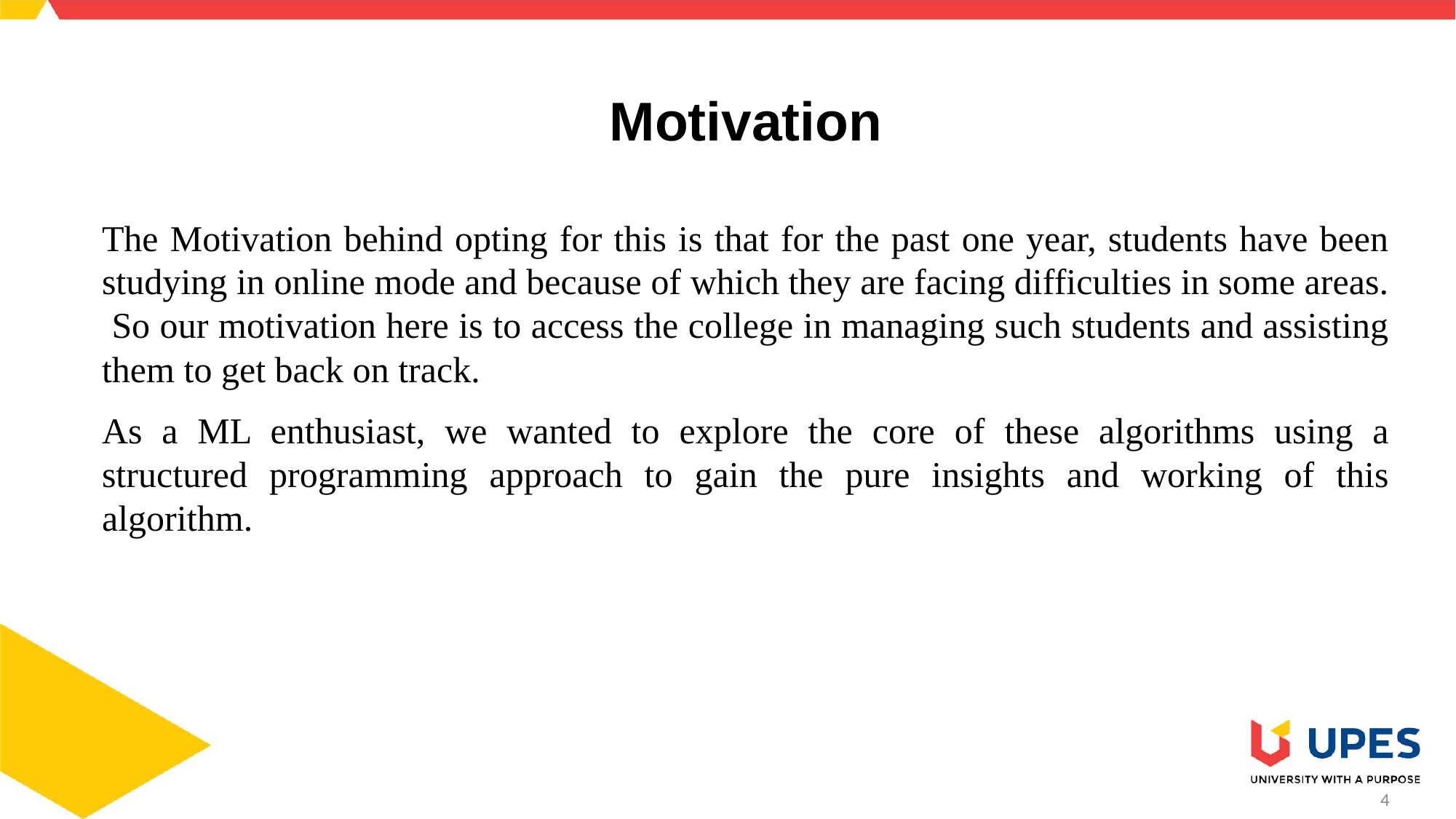

# Motivation
The Motivation behind opting for this is that for the past one year, students have been studying in online mode and because of which they are facing difficulties in some areas.  So our motivation here is to access the college in managing such students and assisting them to get back on track.
As a ML enthusiast, we wanted to explore the core of these algorithms using a structured programming approach to gain the pure insights and working of this algorithm.